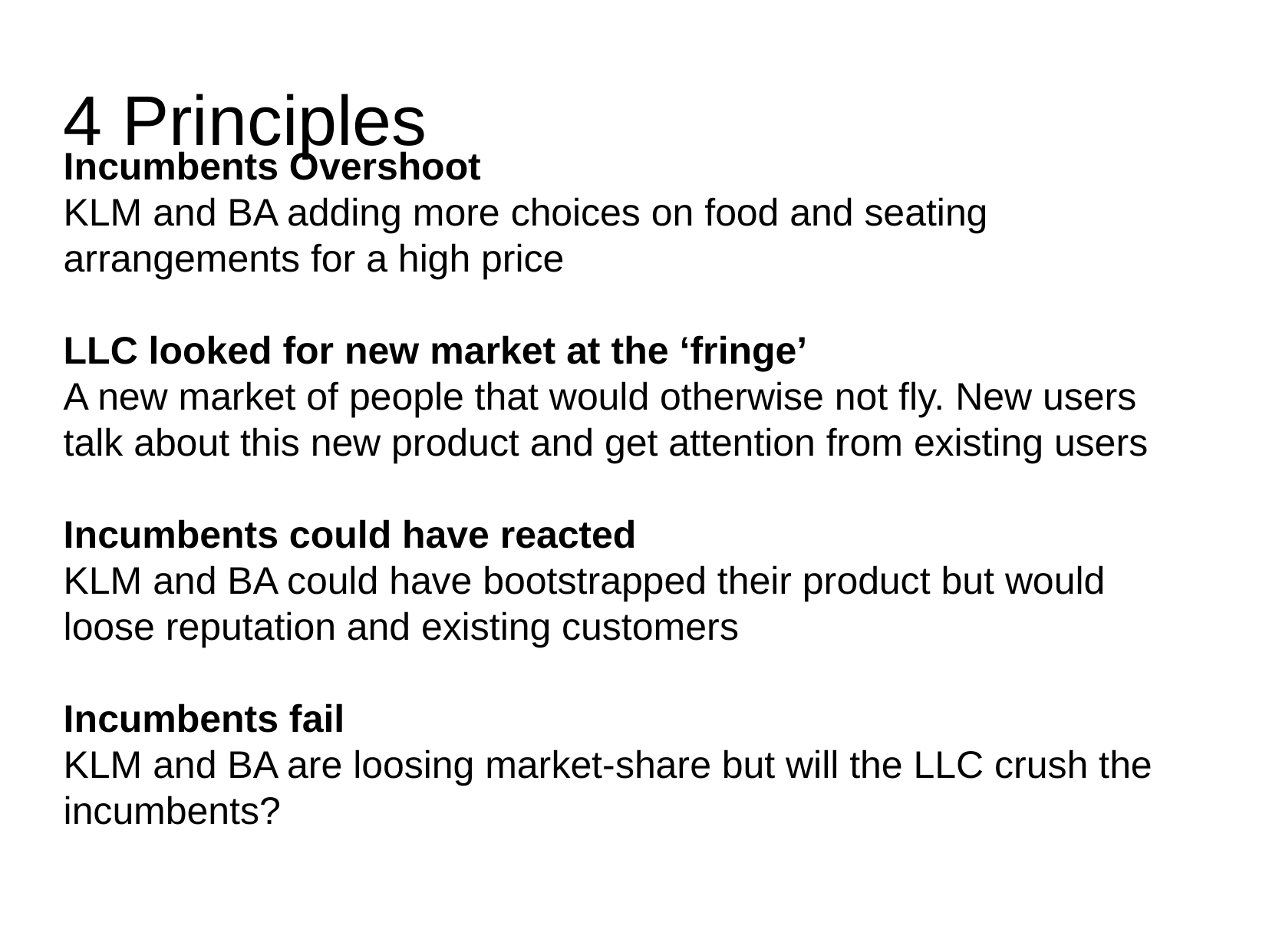

4 Principles
Incumbents Overshoot
KLM and BA adding more choices on food and seating arrangements for a high price

LLC looked for new market at the ‘fringe’
A new market of people that would otherwise not fly. New users talk about this new product and get attention from existing users

Incumbents could have reacted
KLM and BA could have bootstrapped their product but would loose reputation and existing customers

Incumbents fail
KLM and BA are loosing market-share but will the LLC crush the incumbents?